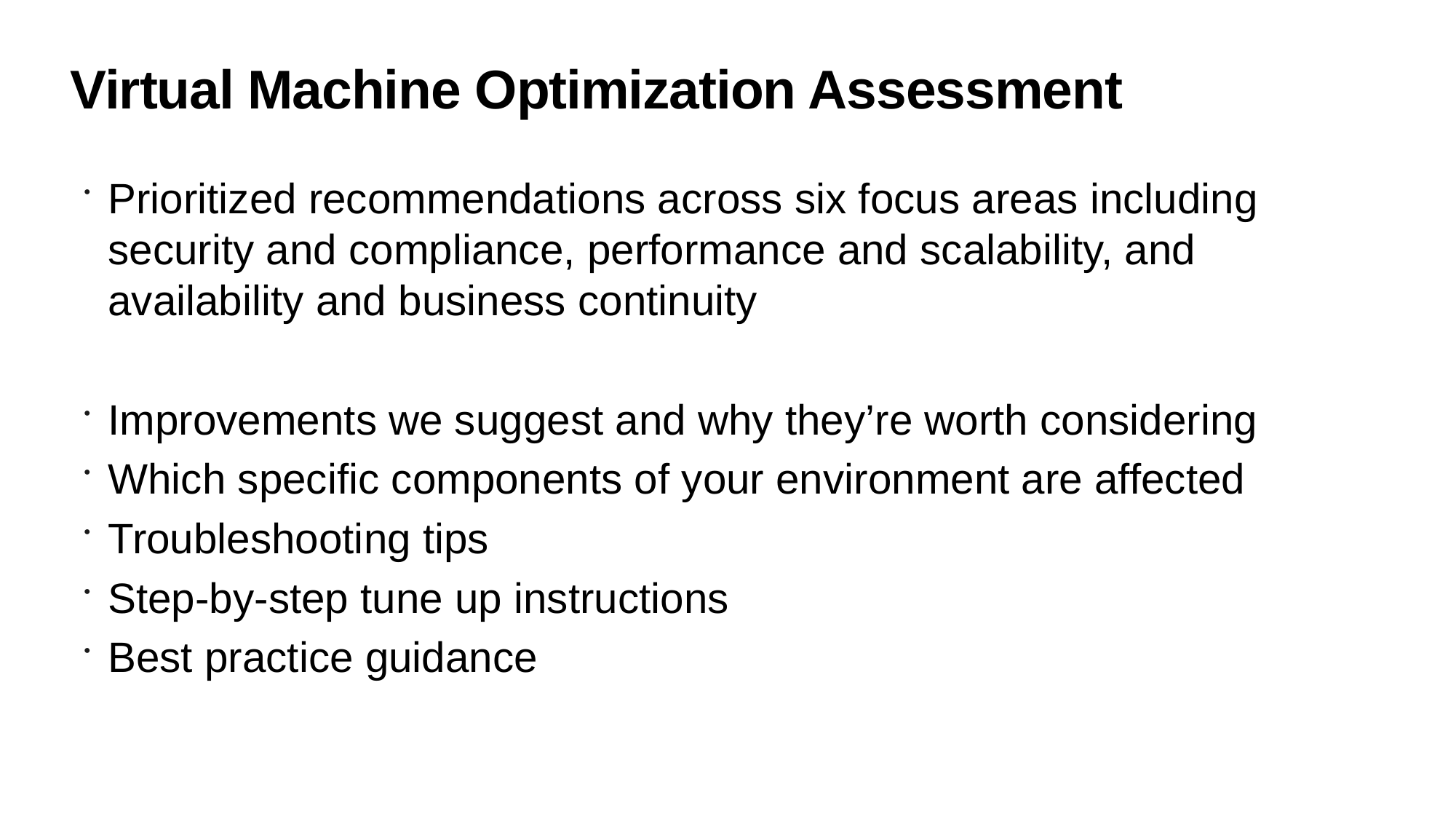

# Virtual Machine Optimization Assessment
Prioritized recommendations across six focus areas including security and compliance, performance and scalability, and availability and business continuity

Improvements we suggest and why they’re worth considering
Which specific components of your environment are affected
Troubleshooting tips
Step-by-step tune up instructions
Best practice guidance